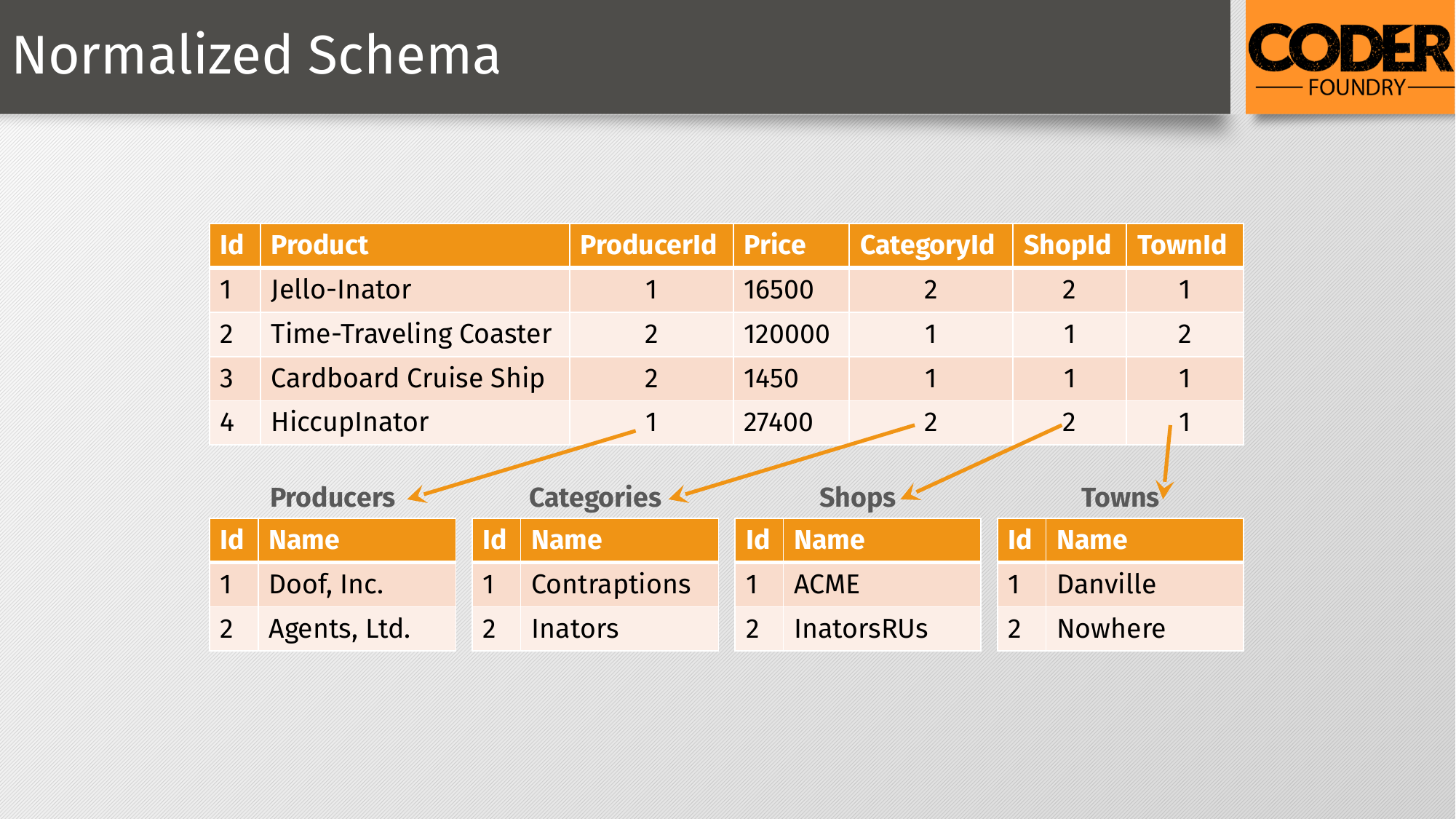

# Normalized Schema
| Id | Product | ProducerId | Price | CategoryId | ShopId | TownId |
| --- | --- | --- | --- | --- | --- | --- |
| 1 | Jello-Inator | 1 | 16500 | 2 | 2 | 1 |
| 2 | Time-Traveling Coaster | 2 | 120000 | 1 | 1 | 2 |
| 3 | Cardboard Cruise Ship | 2 | 1450 | 1 | 1 | 1 |
| 4 | HiccupInator | 1 | 27400 | 2 | 2 | 1 |

Producers
Categories
Shops
Towns
| Id | Name |
| --- | --- |
| 1 | Doof, Inc. |
| 2 | Agents, Ltd. |
| Id | Name |
| --- | --- |
| 1 | Contraptions |
| 2 | Inators |
| Id | Name |
| --- | --- |
| 1 | ACME |
| 2 | InatorsRUs |
| Id | Name |
| --- | --- |
| 1 | Danville |
| 2 | Nowhere |